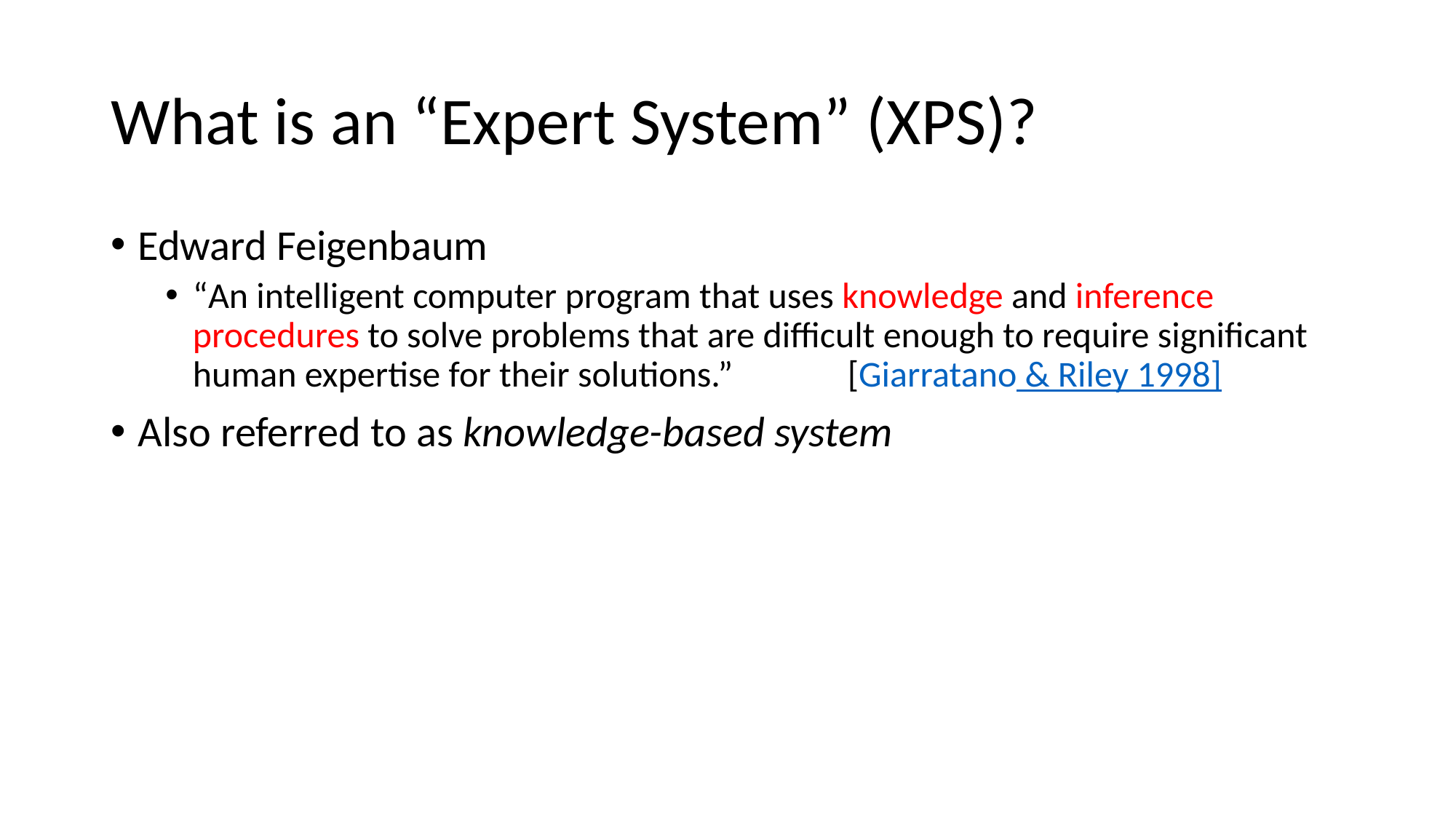

# What is an “Expert System” (XPS)?
Edward Feigenbaum
“An intelligent computer program that uses knowledge and inference procedures to solve problems that are difficult enough to require significant human expertise for their solutions.” 	[Giarratano & Riley 1998]
Also referred to as knowledge-based system